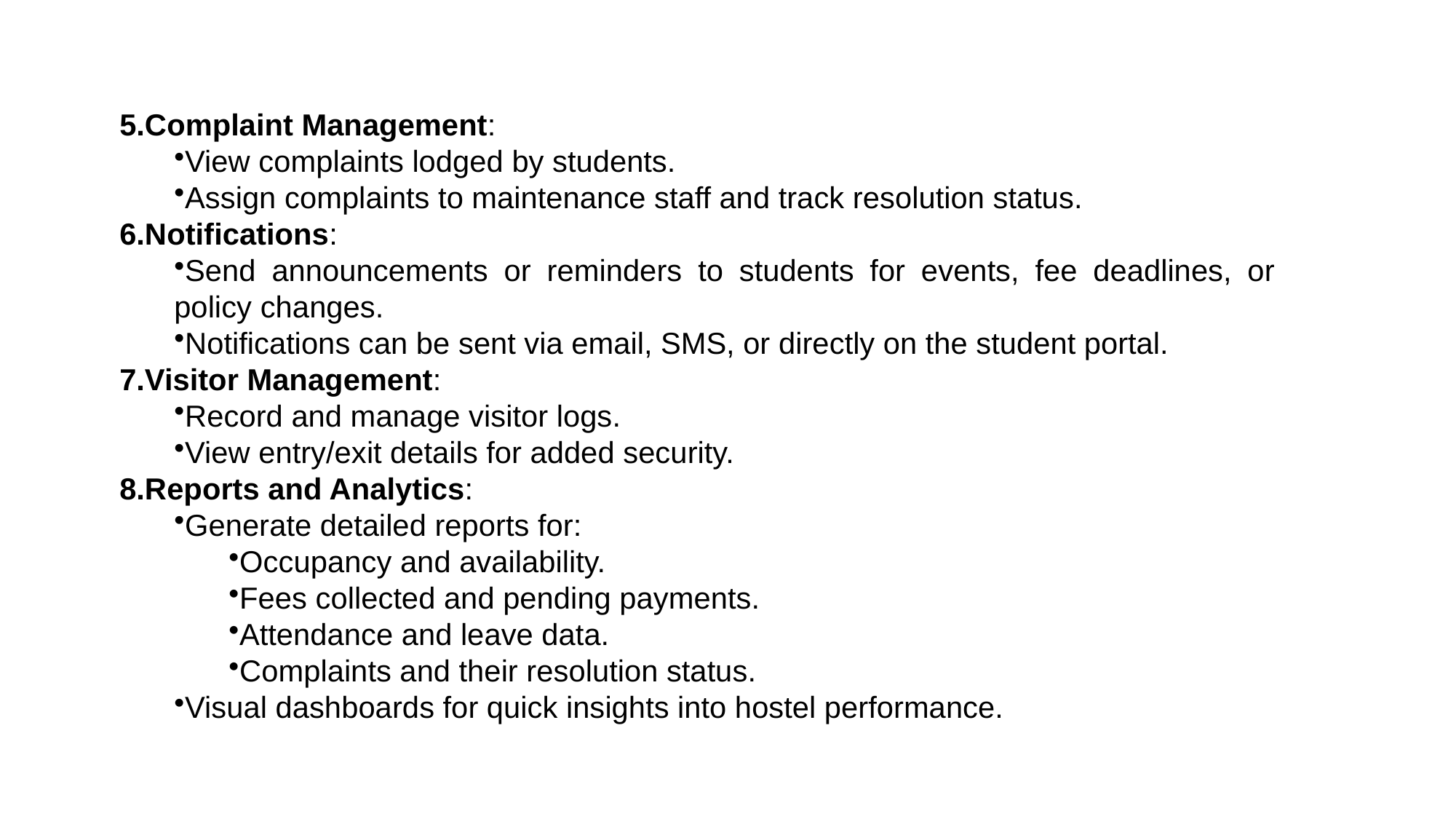

5.Complaint Management:
View complaints lodged by students.
Assign complaints to maintenance staff and track resolution status.
6.Notifications:
Send announcements or reminders to students for events, fee deadlines, or policy changes.
Notifications can be sent via email, SMS, or directly on the student portal.
7.Visitor Management:
Record and manage visitor logs.
View entry/exit details for added security.
8.Reports and Analytics:
Generate detailed reports for:
Occupancy and availability.
Fees collected and pending payments.
Attendance and leave data.
Complaints and their resolution status.
Visual dashboards for quick insights into hostel performance.